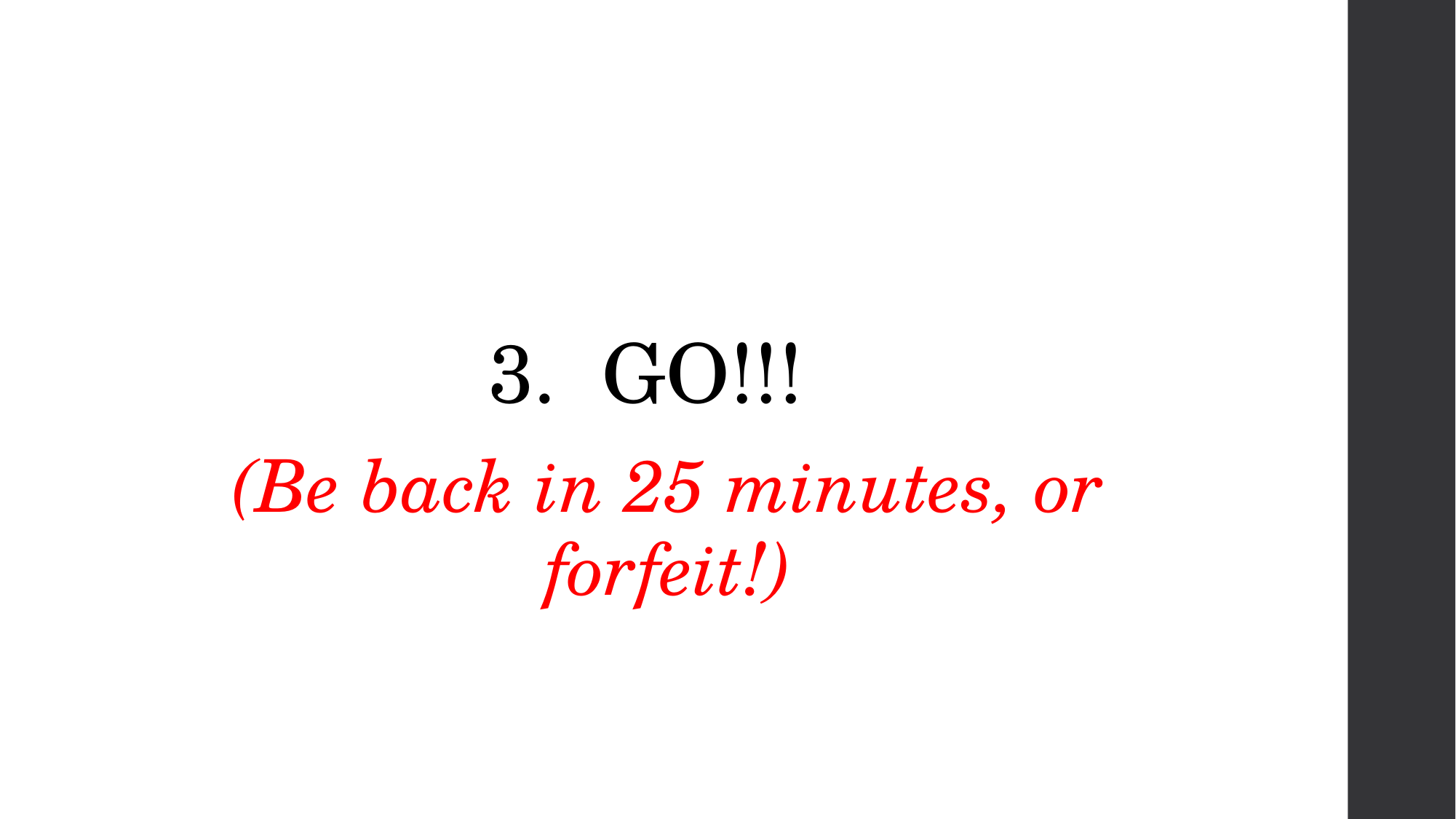

3.  GO!!!
(Be back in 25 minutes, or forfeit!)